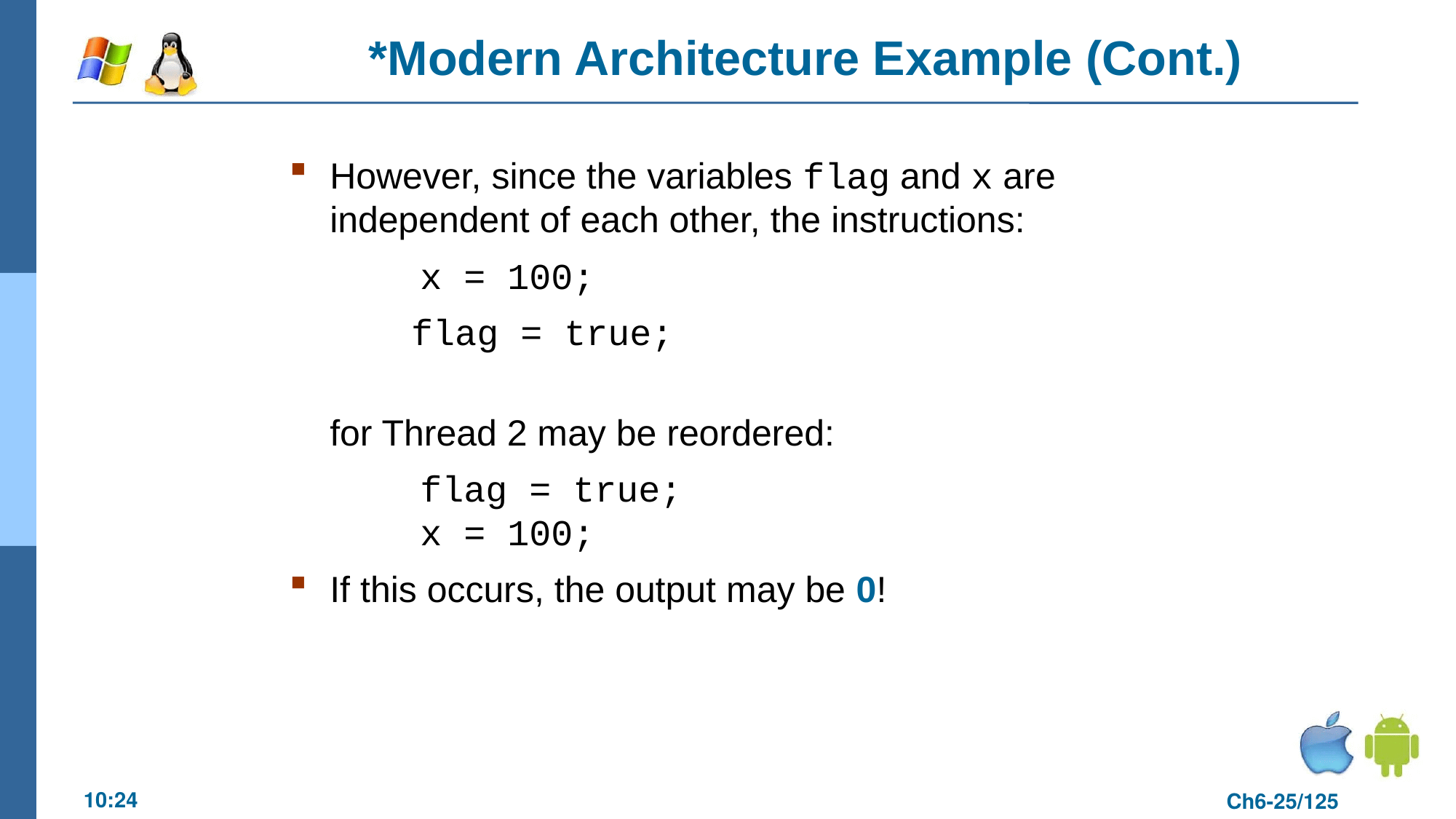

# *Modern Architecture Example (Cont.)
However, since the variables flag and x are independent of each other, the instructions:
      x = 100;
            flag = true;
    for Thread 2 may be reordered:
      flag = true;
      x = 100;
If this occurs, the output may be 0!